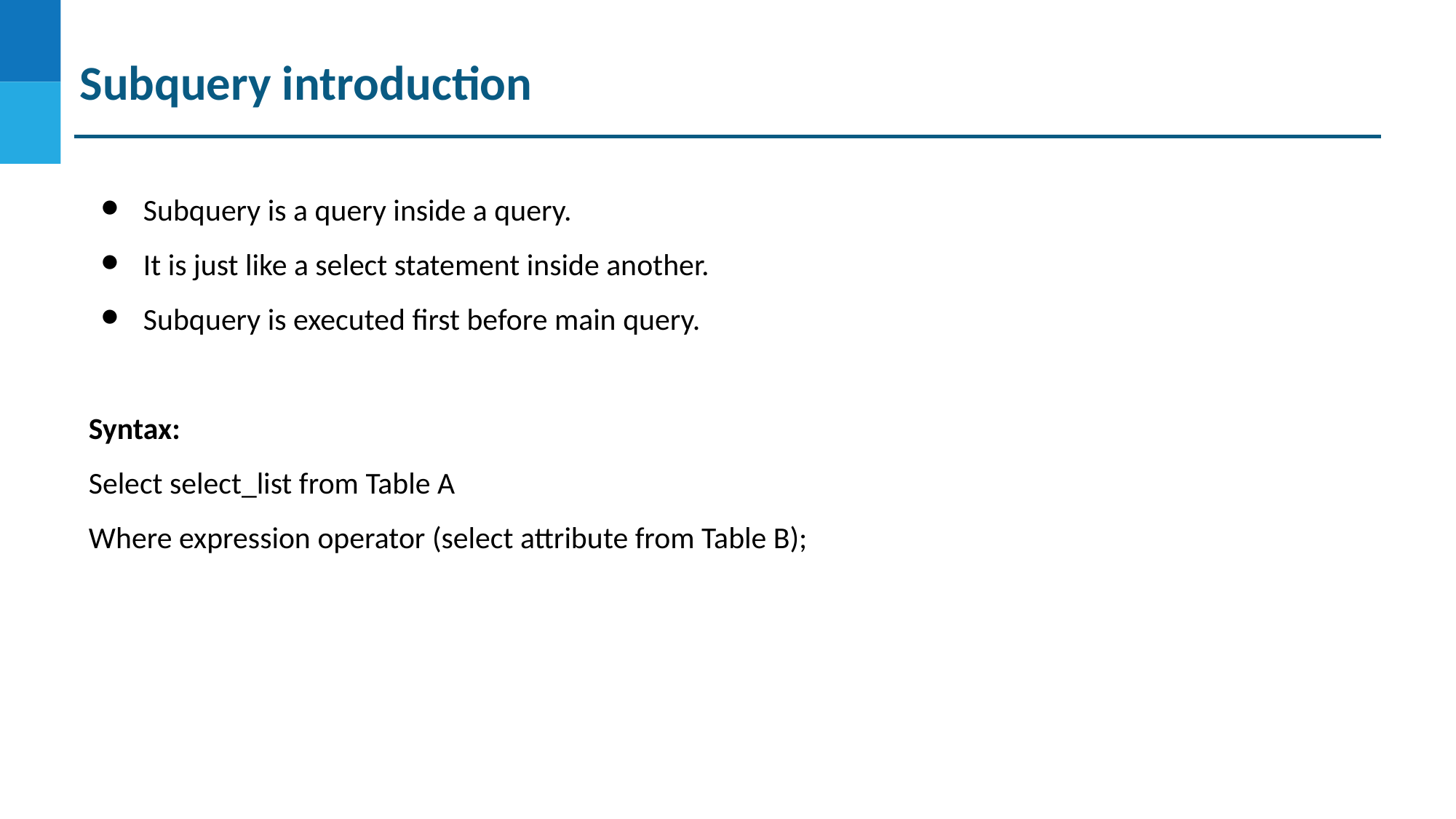

Subquery introduction
Subquery is a query inside a query.
It is just like a select statement inside another.
Subquery is executed first before main query.

Syntax:
Select select_list from Table A
Where expression operator (select attribute from Table B);